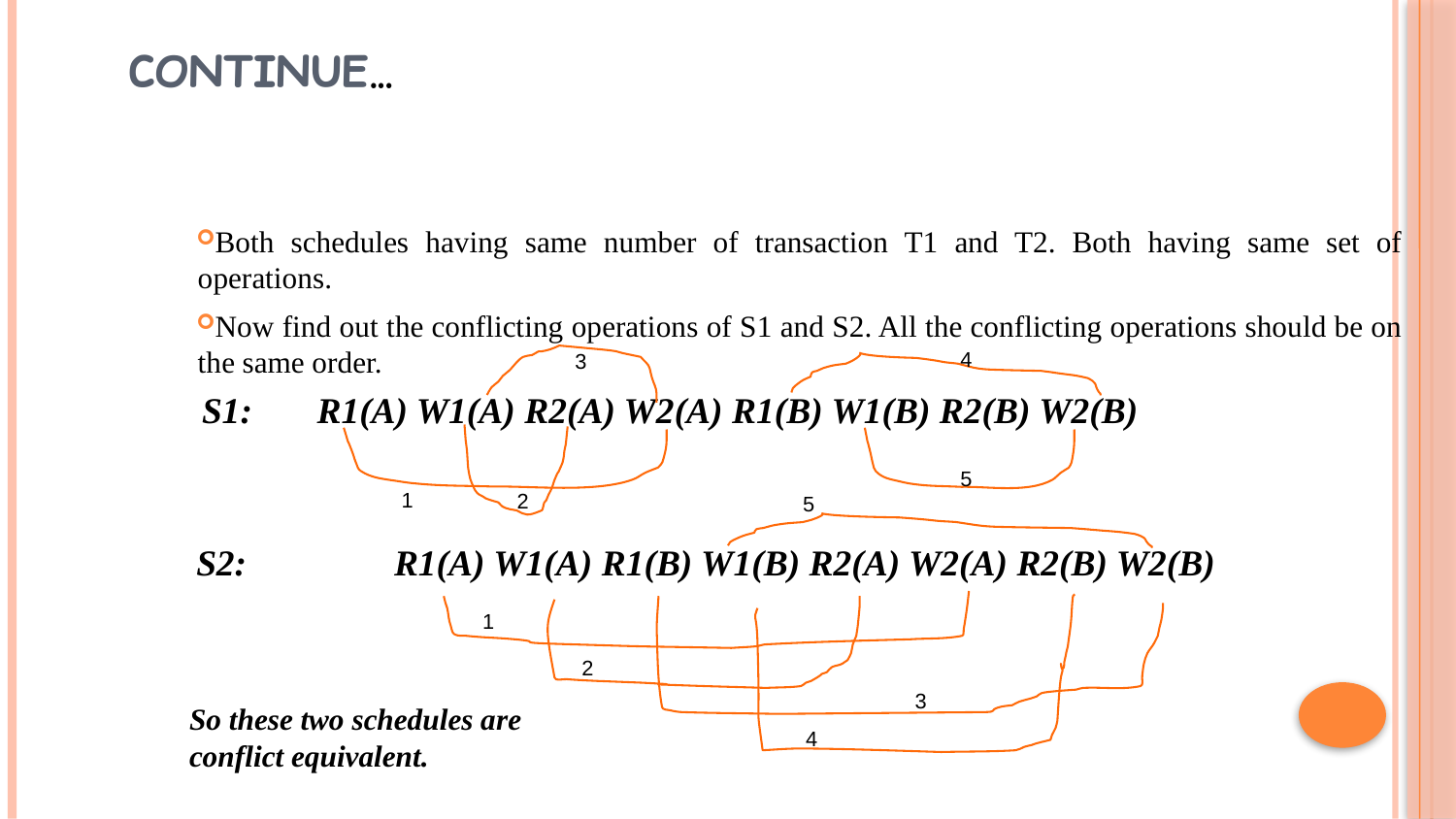

# Continue…
Both schedules having same number of transaction T1 and T2. Both having same set of operations.
Now find out the conflicting operations of S1 and S2. All the conflicting operations should be on the same order.
S1:       R1(A) W1(A) R2(A) W2(A) R1(B) W1(B) R2(B) W2(B)

S2:                R1(A) W1(A) R1(B) W1(B) R2(A) W2(A) R2(B) W2(B)

4
3

5
1
2
5

1
2
3
So these two schedules are conflict equivalent.
4